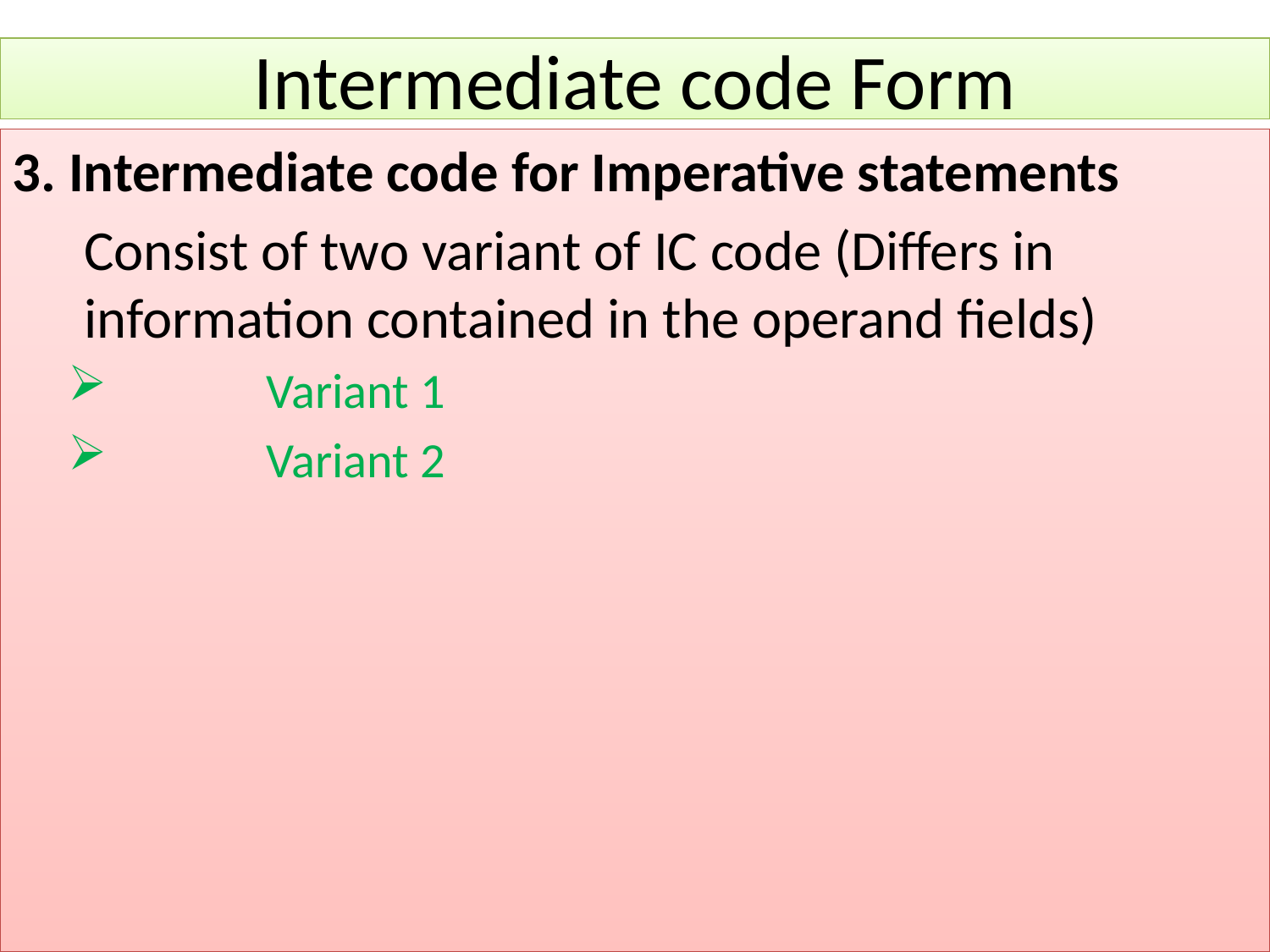

Intermediate code Form
3. Intermediate code for Imperative statements
	Consist of two variant of IC code (Differs in information contained in the operand fields)
	Variant 1
	Variant 2